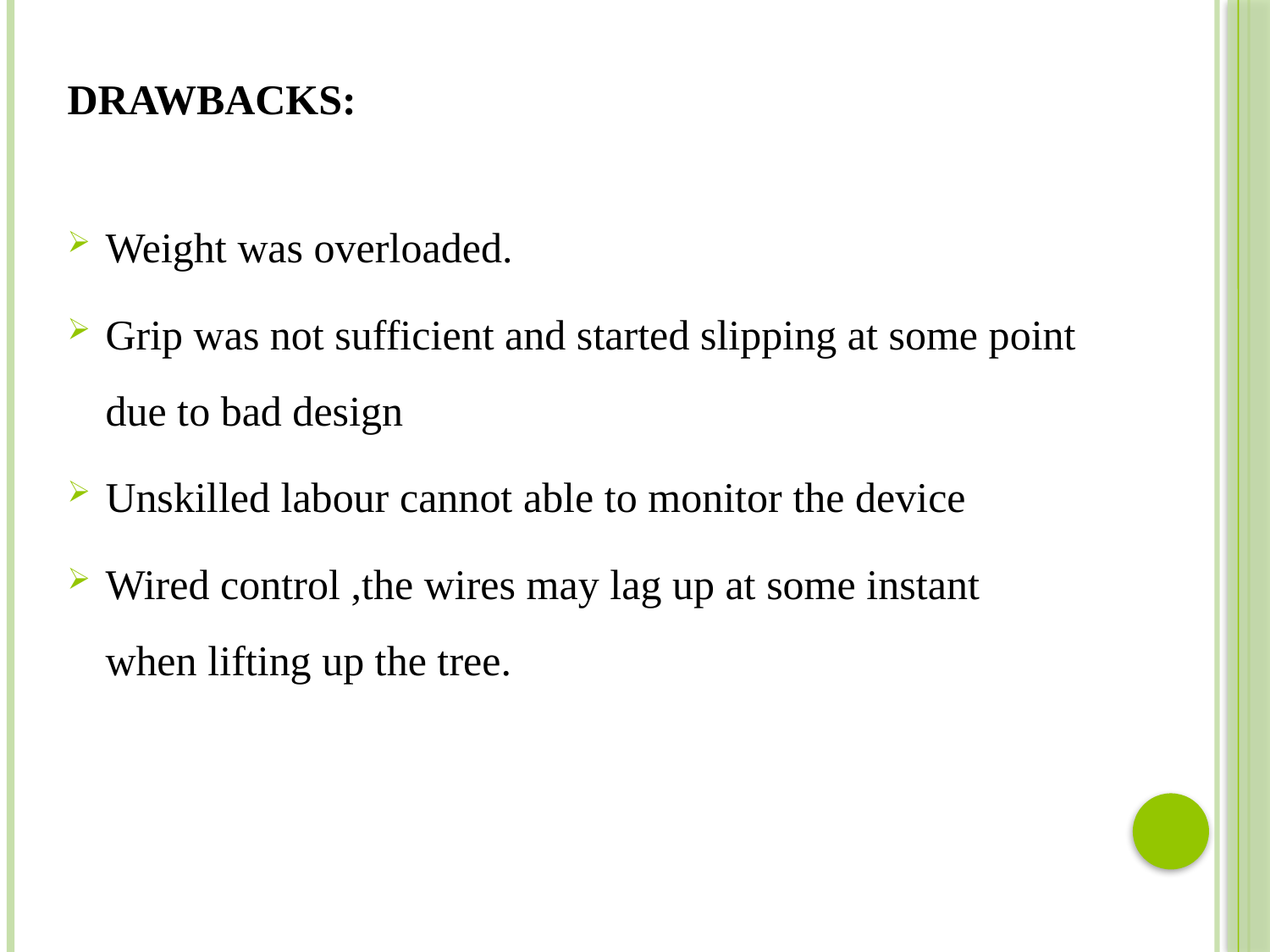

DRAWBACKS:

Weight was overloaded.
Grip was not sufficient and started slipping at some point due to bad design
Unskilled labour cannot able to monitor the device
Wired control ,the wires may lag up at some instant when lifting up the tree.